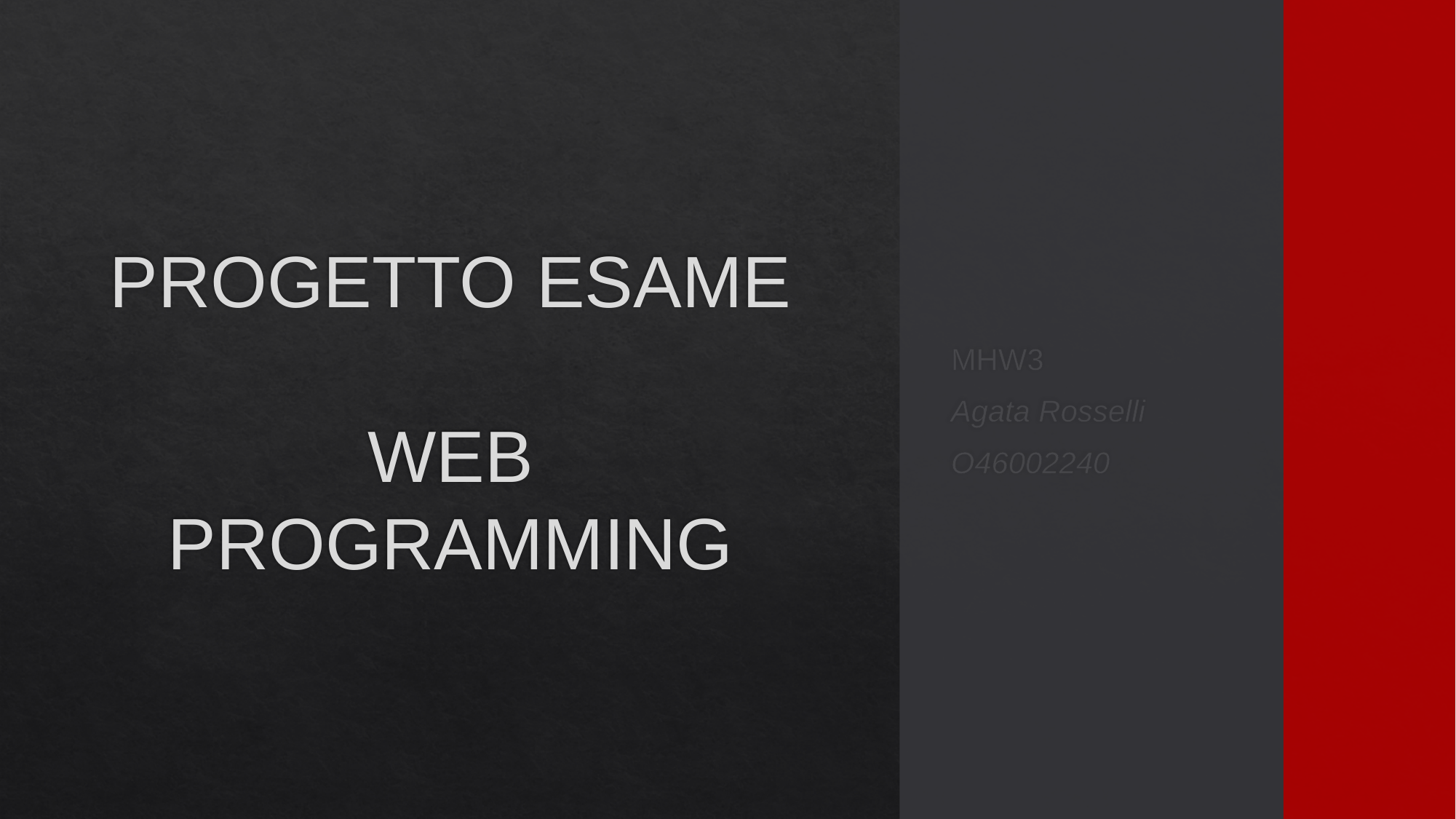

# PROGETTO ESAME WEB PROGRAMMING
MHW3
Agata Rosselli
O46002240